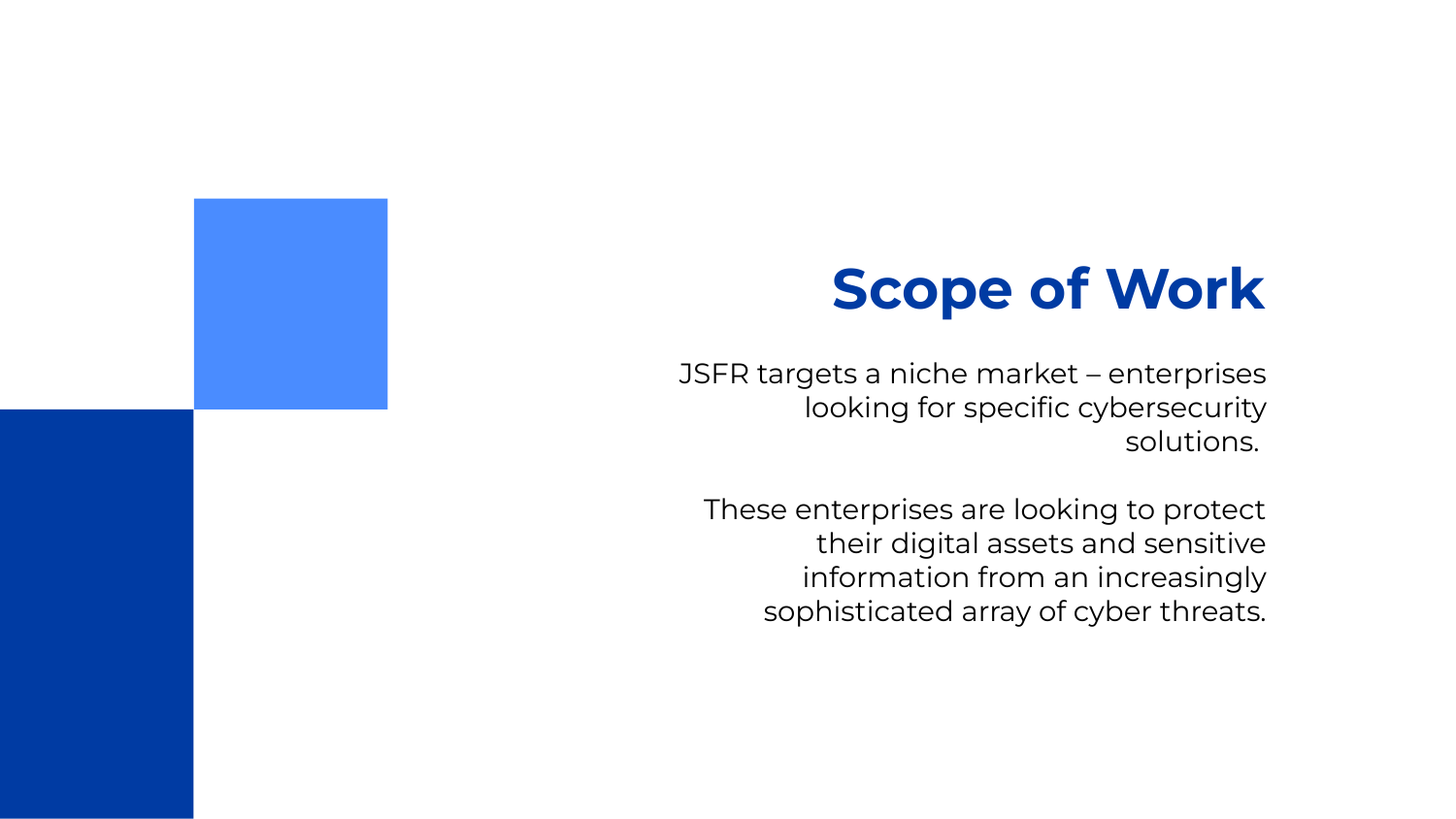

# Scope of Work
JSFR targets a niche market – enterprises looking for specific cybersecurity solutions.

These enterprises are looking to protect their digital assets and sensitive information from an increasingly sophisticated array of cyber threats.